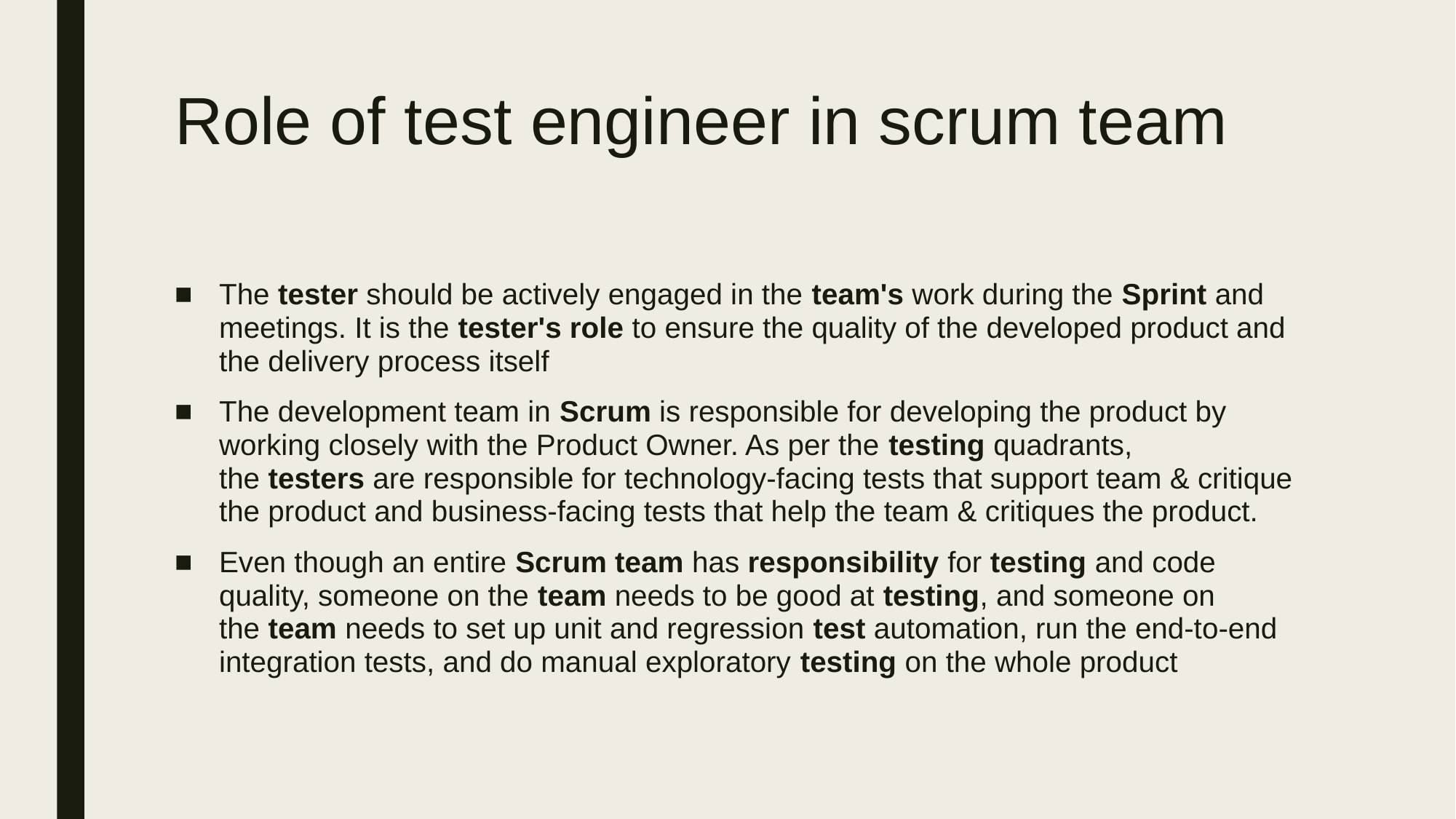

# Role of test engineer in scrum team
The tester should be actively engaged in the team's work during the Sprint and meetings. It is the tester's role to ensure the quality of the developed product and the delivery process itself
The development team in Scrum is responsible for developing the product by working closely with the Product Owner. As per the testing quadrants, the testers are responsible for technology-facing tests that support team & critique the product and business-facing tests that help the team & critiques the product.
Even though an entire Scrum team has responsibility for testing and code quality, someone on the team needs to be good at testing, and someone on the team needs to set up unit and regression test automation, run the end-to-end integration tests, and do manual exploratory testing on the whole product